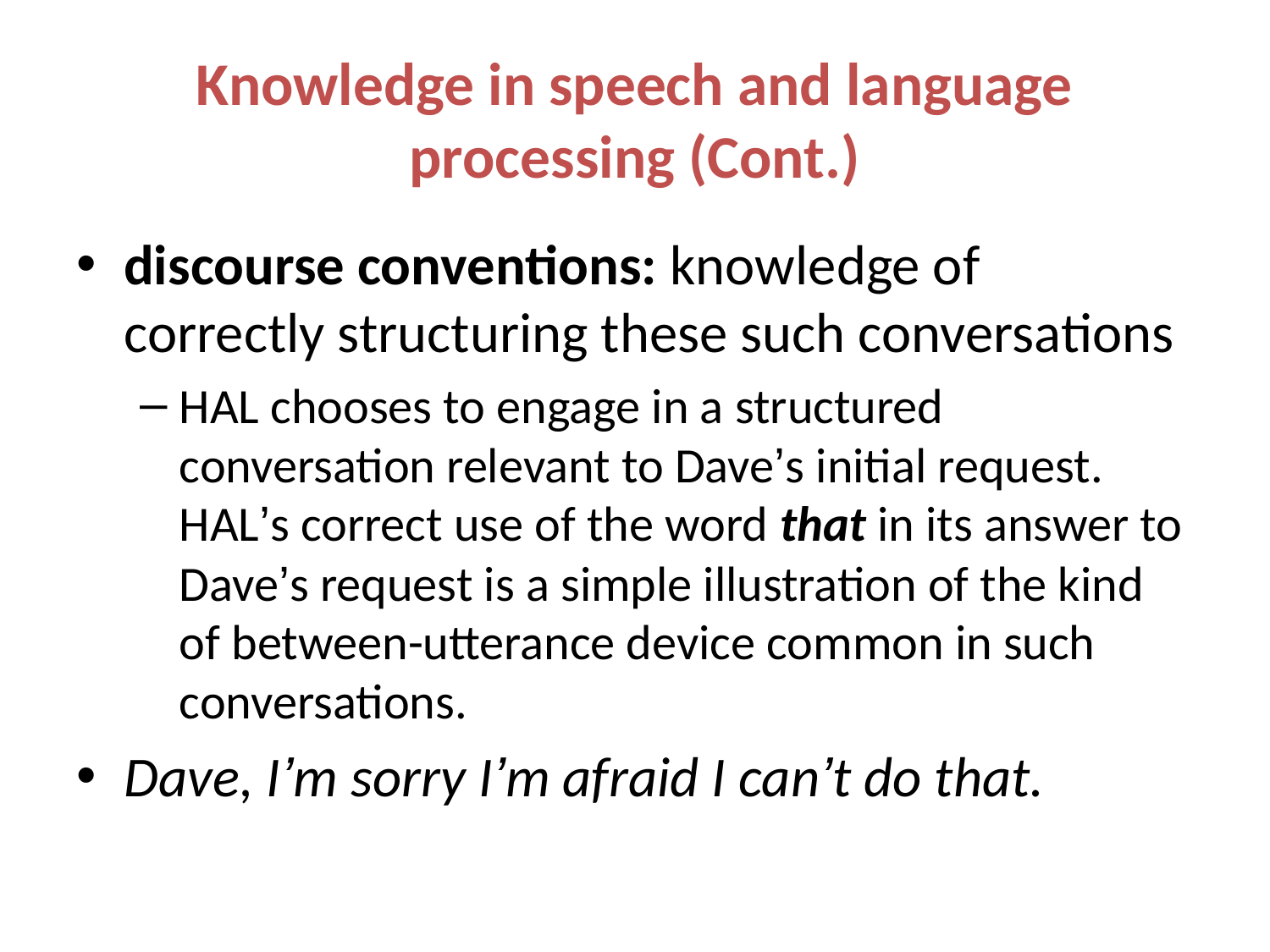

# Knowledge in speech and language processing (Cont.)
discourse conventions: knowledge of correctly structuring these such conversations
HAL chooses to engage in a structured conversation relevant to Dave’s initial request. HAL’s correct use of the word that in its answer to Dave’s request is a simple illustration of the kind of between-utterance device common in such conversations.
Dave, I’m sorry I’m afraid I can’t do that.